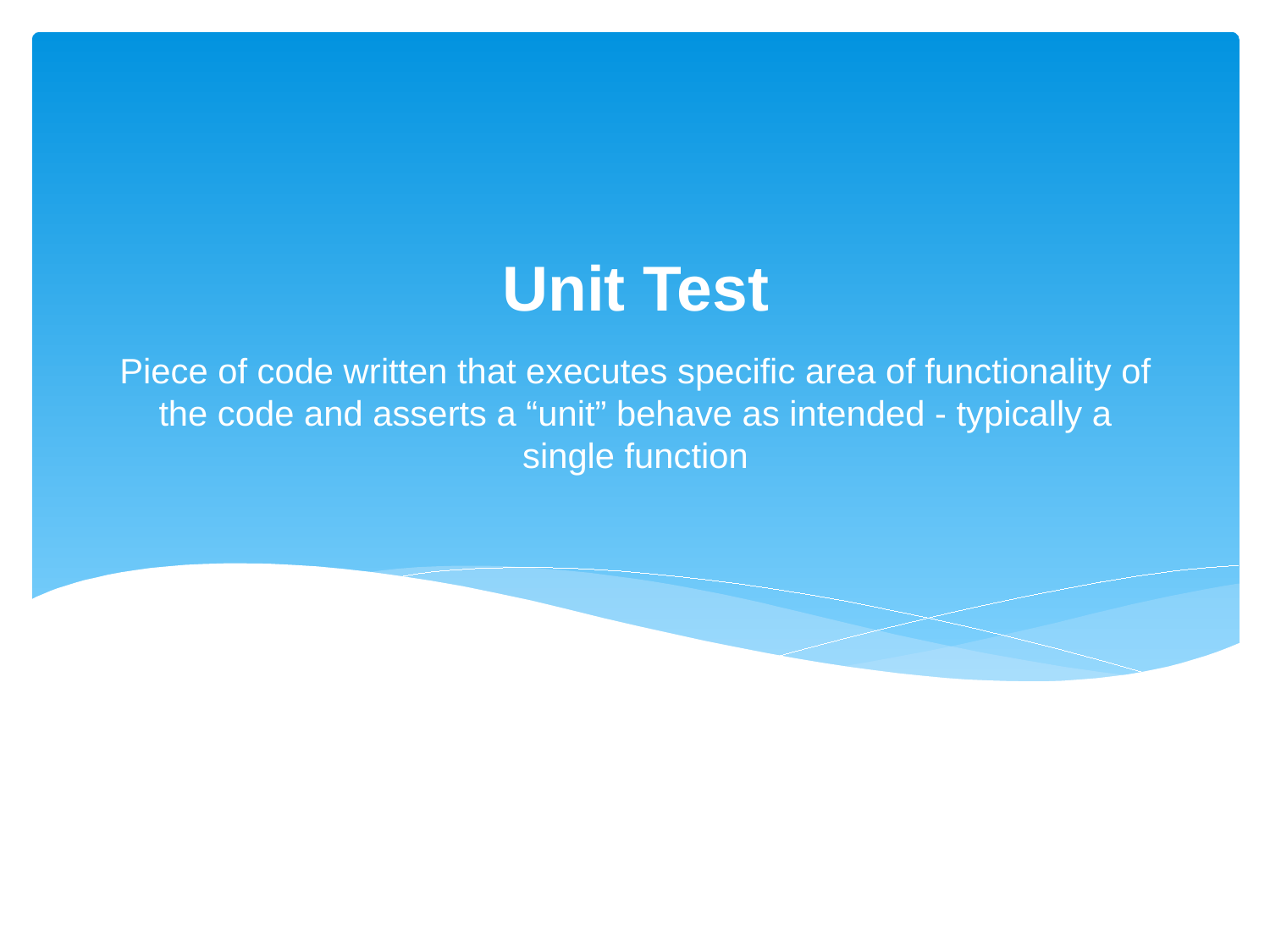

Unit Test
# Piece of code written that executes specific area of functionality of the code and asserts a “unit” behave as intended - typically a single function